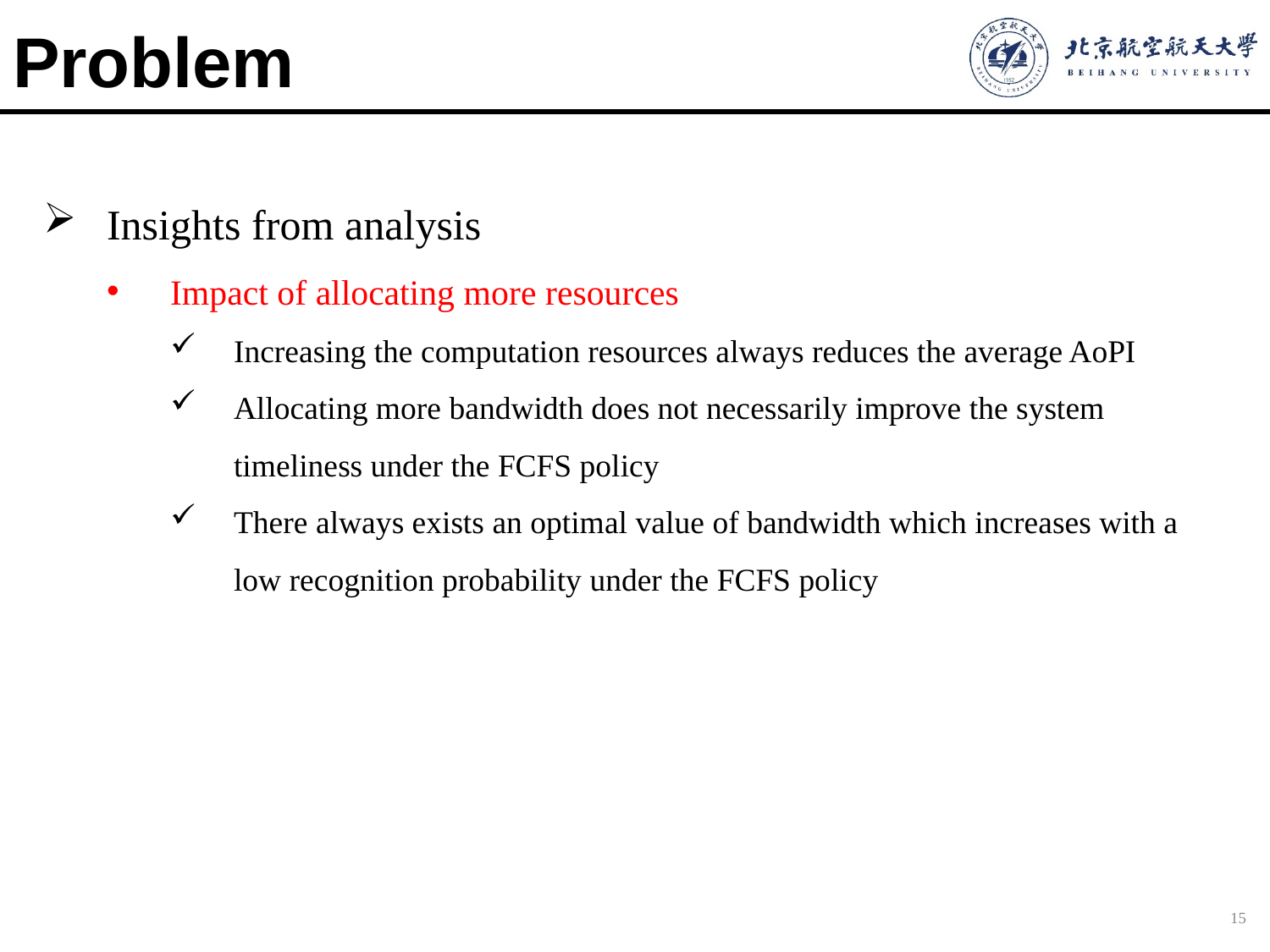

# Problem
Insights from analysis
Impact of allocating more resources
Increasing the computation resources always reduces the average AoPI
Allocating more bandwidth does not necessarily improve the system timeliness under the FCFS policy
There always exists an optimal value of bandwidth which increases with a low recognition probability under the FCFS policy
15